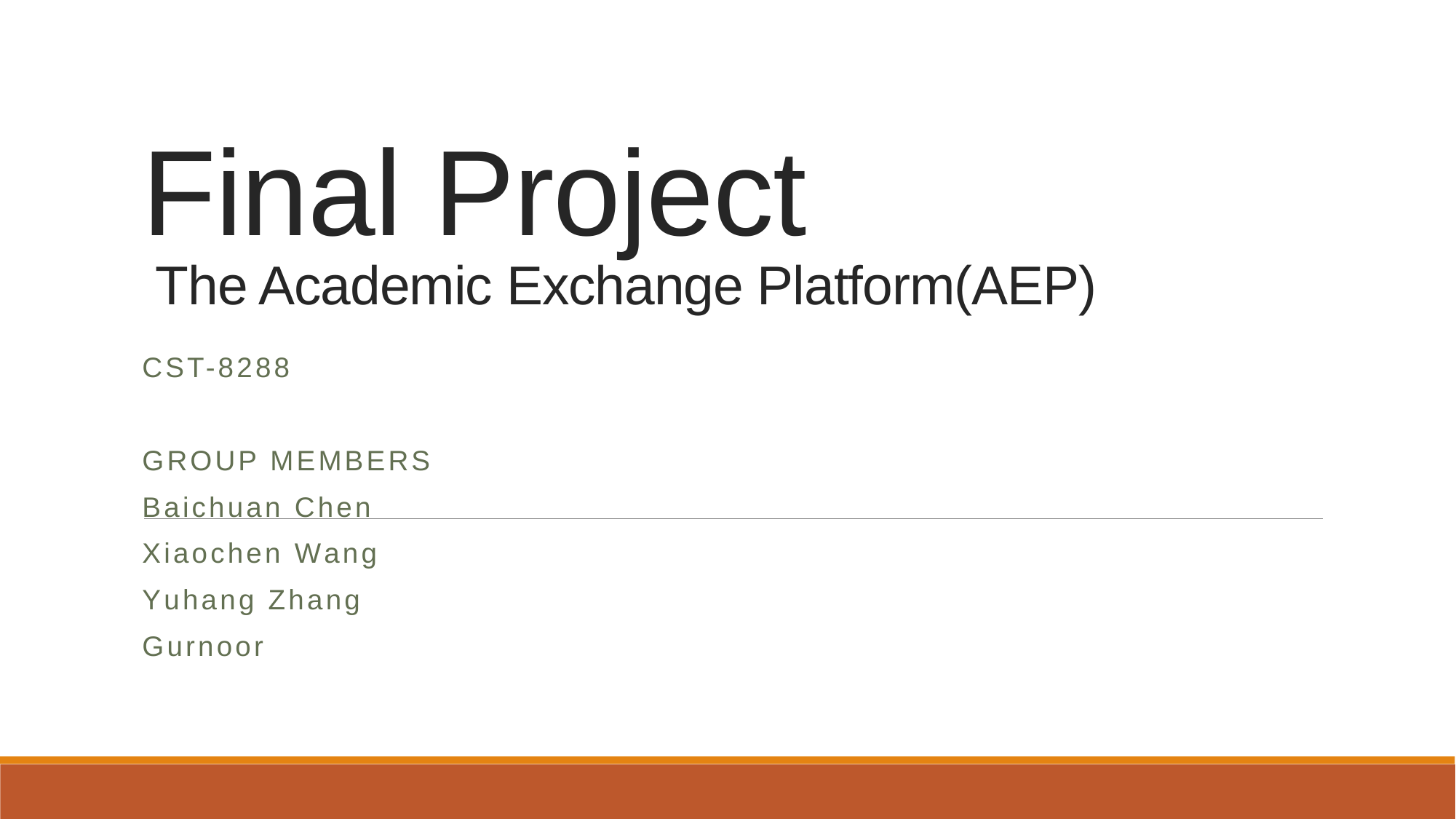

# Final Project The Academic Exchange Platform(AEP)
CST-8288

Group Members
Baichuan chen
Xiaochen wang
Yuhang zhang
gurnoor